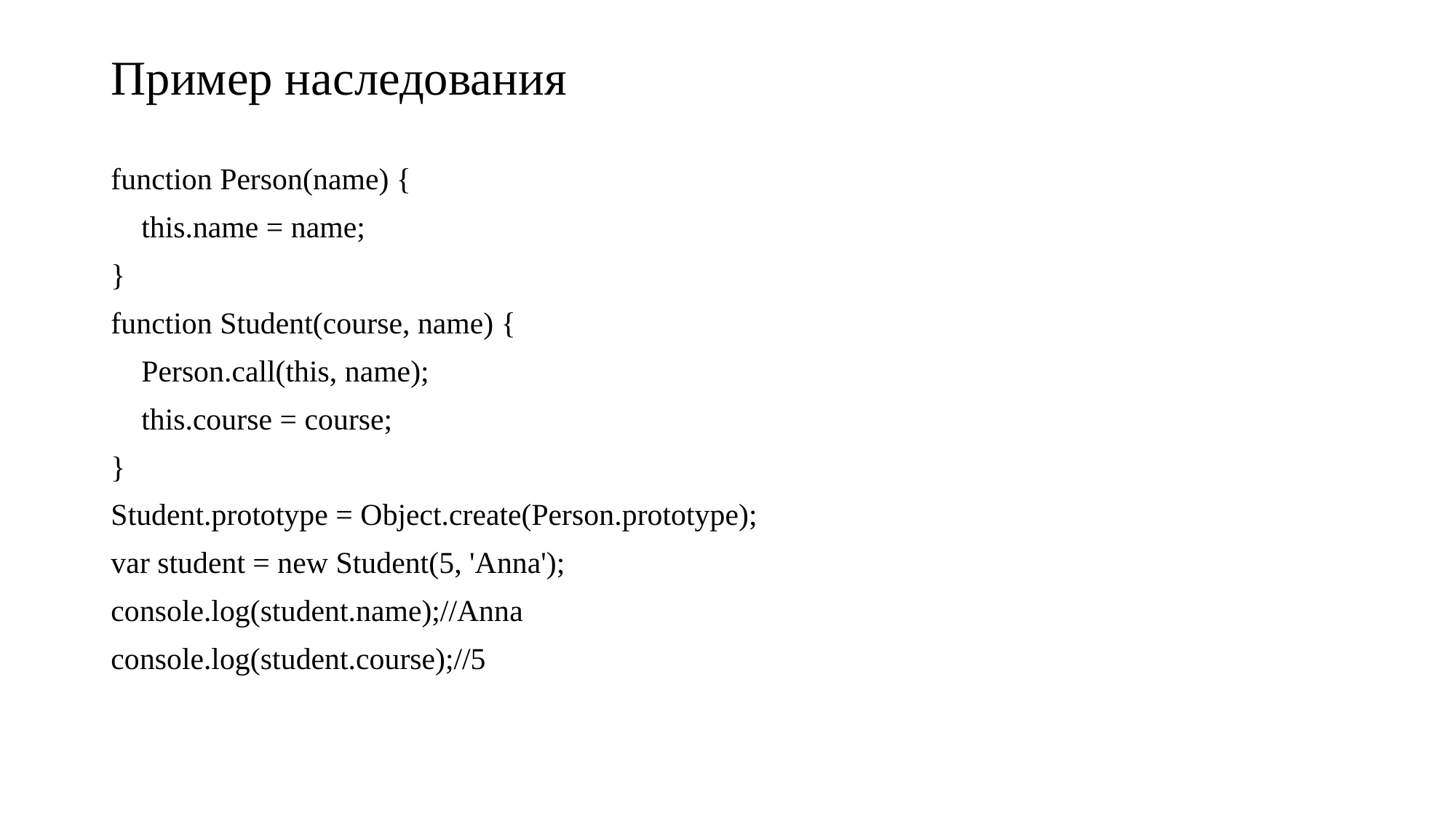

# Пример наследования
function Person(name) {
    this.name = name;
}
function Student(course, name) {
    Person.call(this, name);
    this.course = course;
}
Student.prototype = Object.create(Person.prototype);
var student = new Student(5, 'Anna');
console.log(student.name);//Anna
console.log(student.course);//5